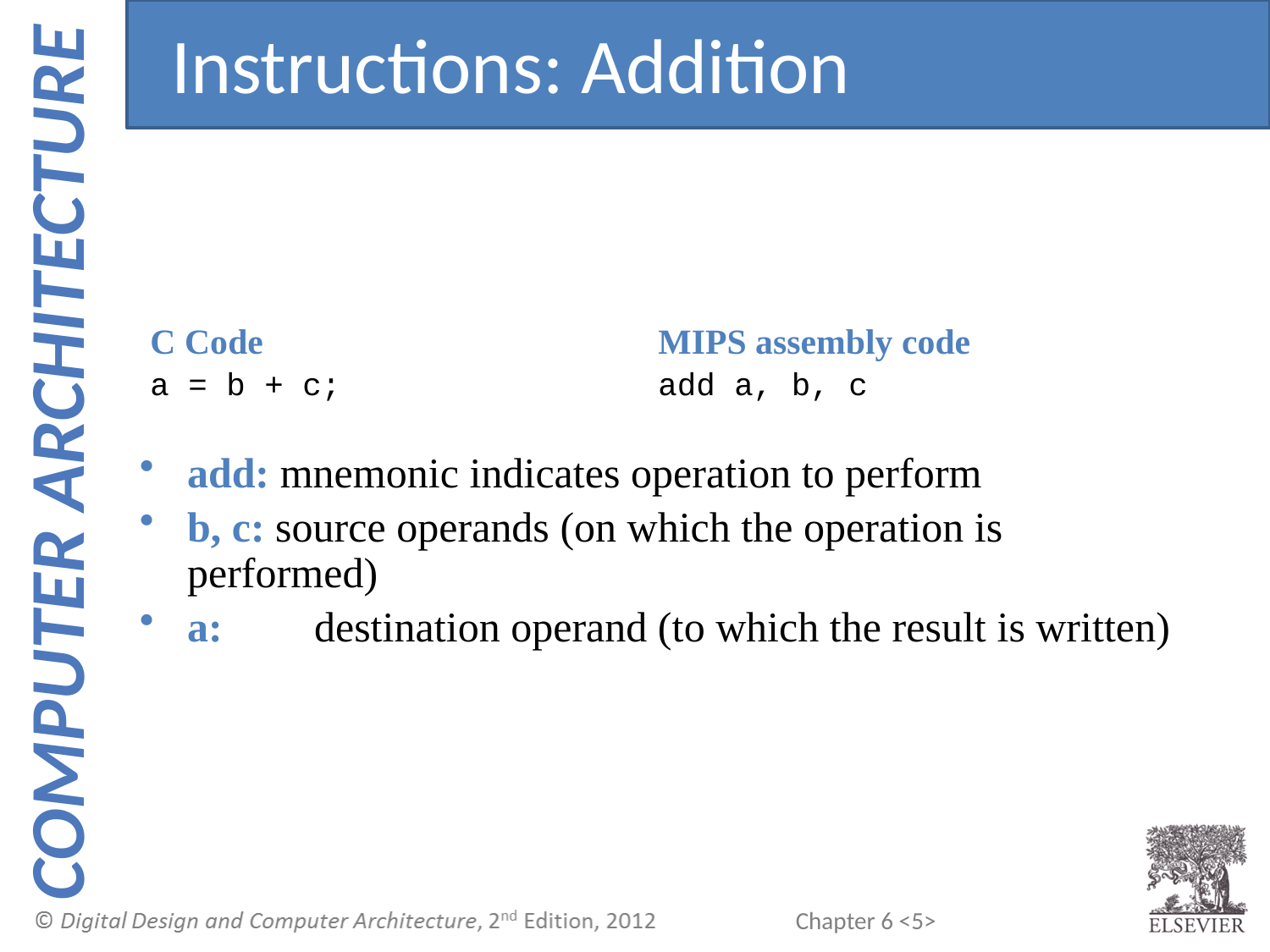

Instructions: Addition

add: mnemonic indicates operation to perform
b, c: source operands (on which the operation is performed)
a:	destination operand (to which the result is written)
C Code
a = b + c;
MIPS assembly code
add a, b, c